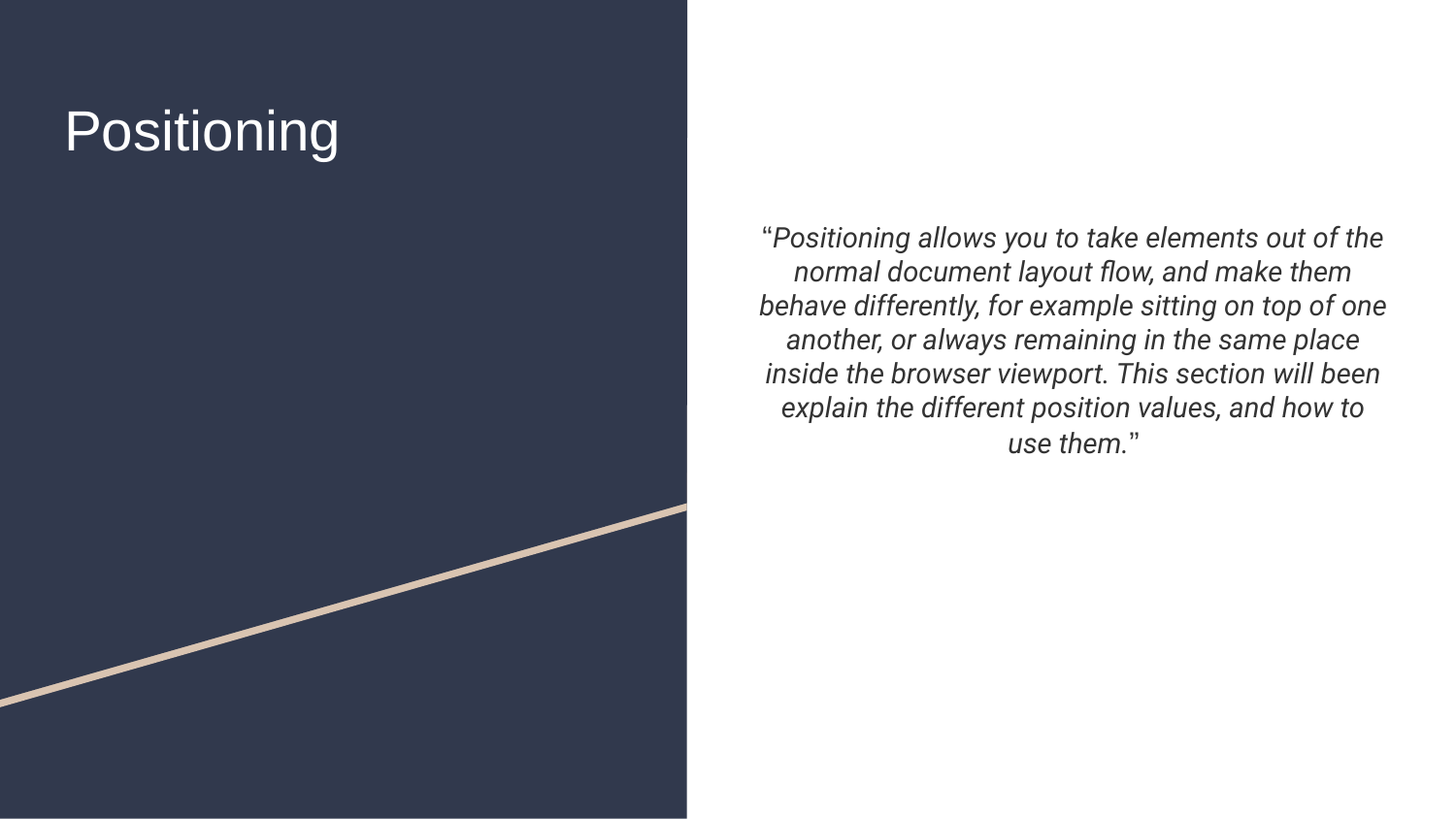

# Positioning
“Positioning allows you to take elements out of the normal document layout flow, and make them behave differently, for example sitting on top of one another, or always remaining in the same place inside the browser viewport. This section will been explain the different position values, and how to use them.”